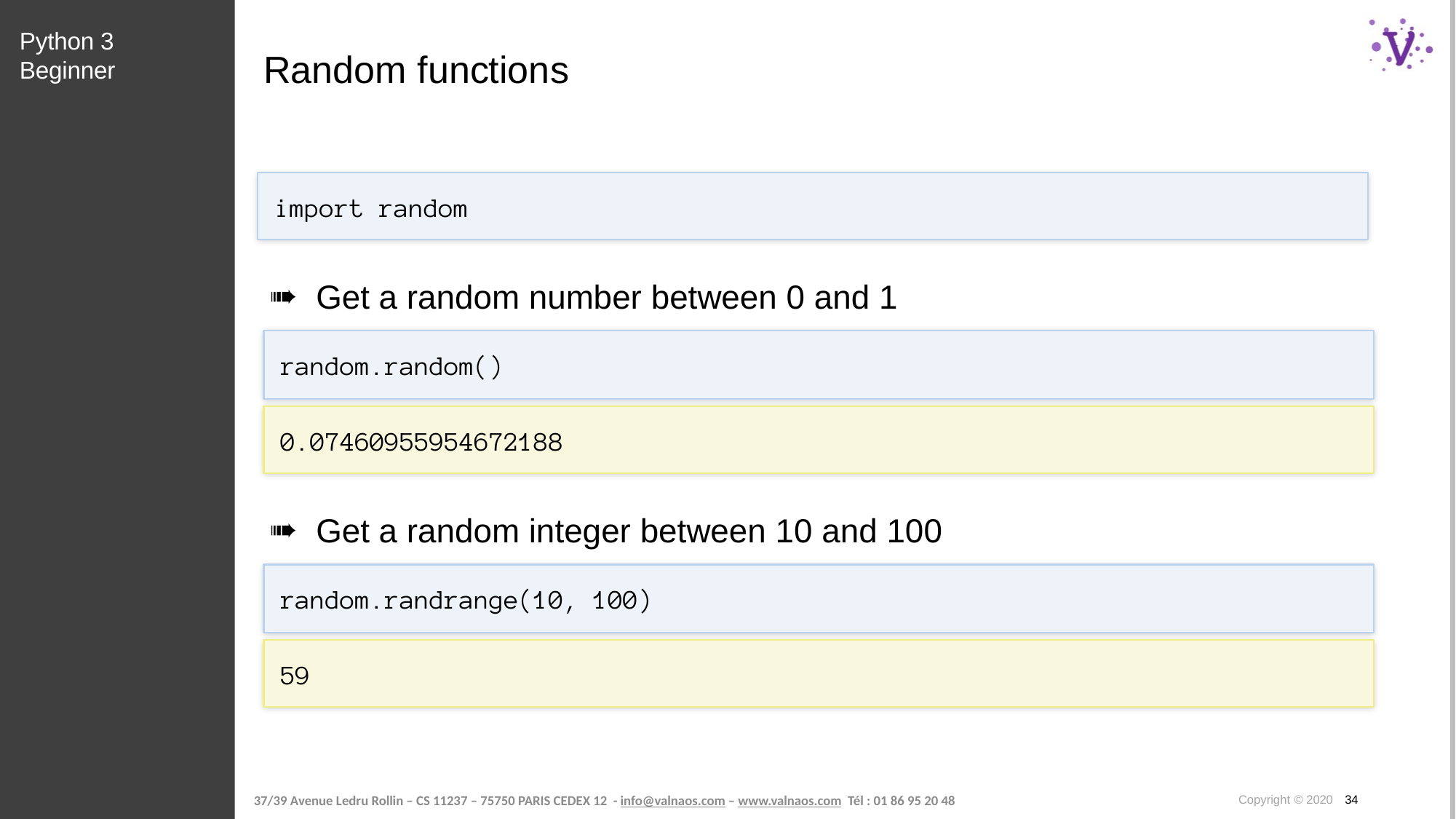

Python 3 Beginner
# Random functions
import random
Get a random number between 0 and 1
random.random()
0.07460955954672188
Get a random integer between 10 and 100
random.randrange(10, 100)
59
Copyright © 2020   34